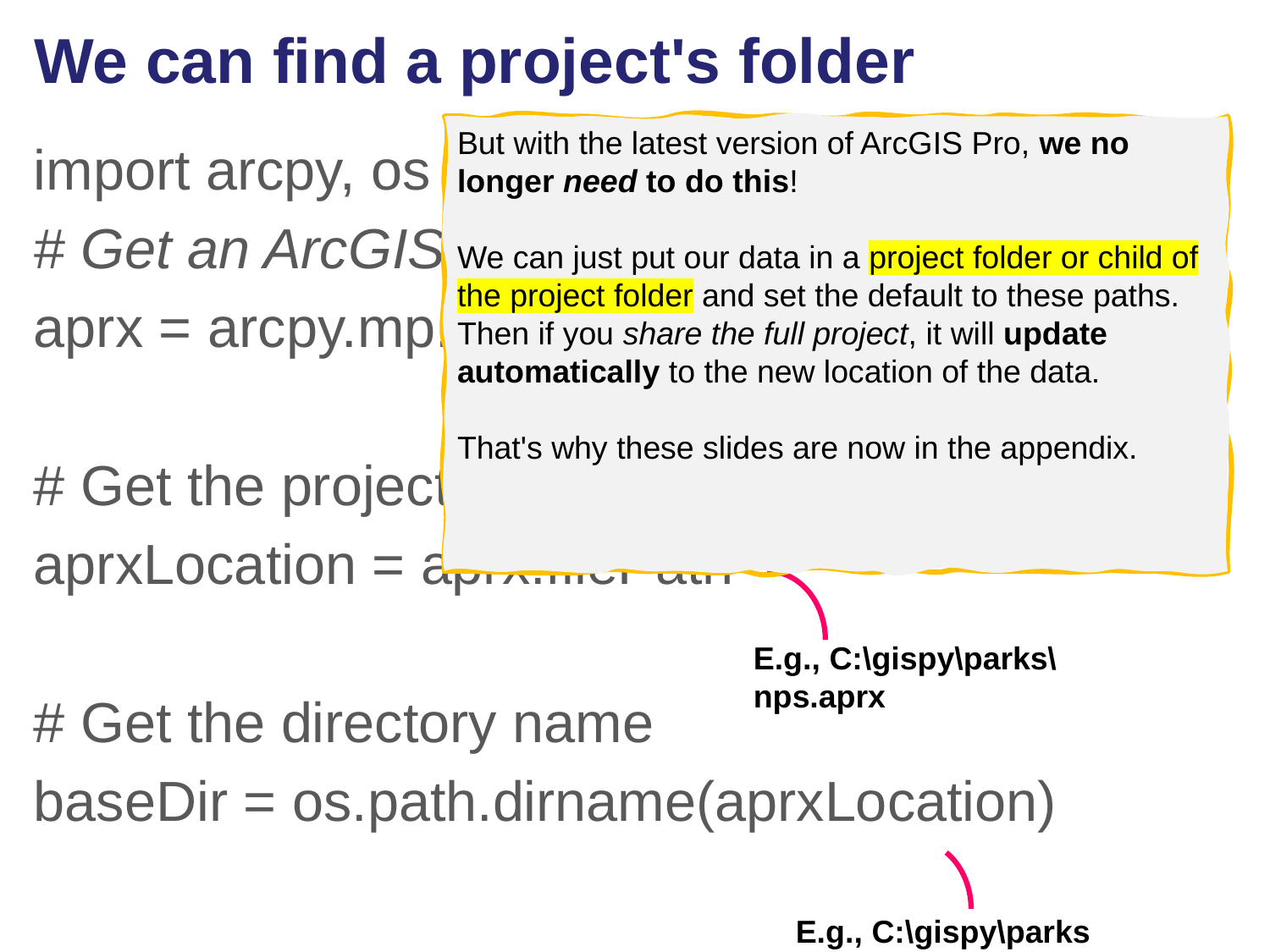

# We can find a project's folder
But with the latest version of ArcGIS Pro, we no longer need to do this!

We can just put our data in a project folder or child of the project folder and set the default to these paths.  Then if you share the full project, it will update automatically to the new location of the data.

That's why these slides are now in the appendix.
import arcpy, os
# Get an ArcGIS Project object
aprx = arcpy.mp.ArcGISProject("CURRENT")

# Get the projects full path file name
aprxLocation = aprx.filePath

# Get the directory name
baseDir = os.path.dirname(aprxLocation)

E.g., C:\gispy\parks\nps.aprx

E.g., C:\gispy\parks